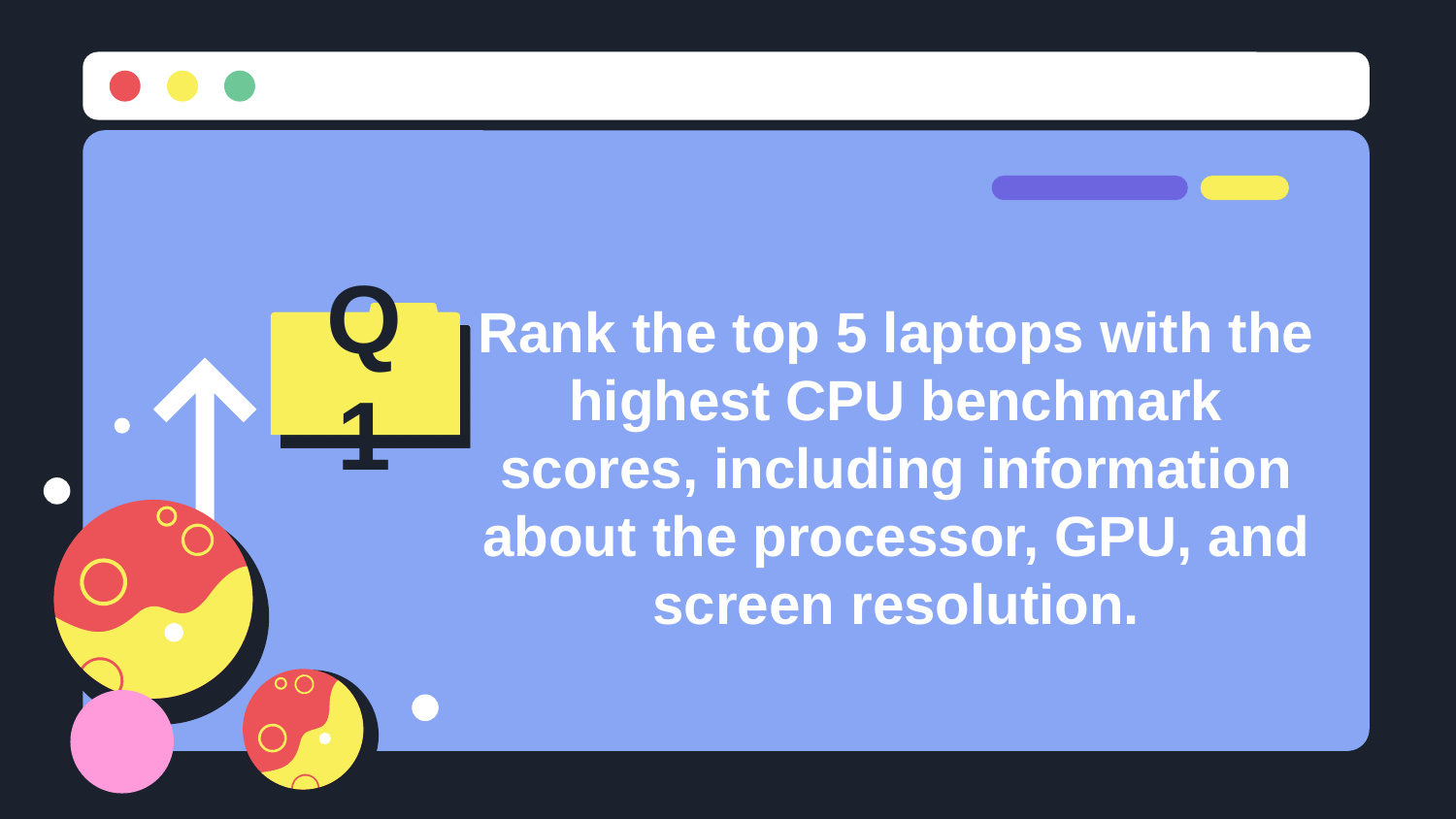

# Rank the top 5 laptops with the highest CPU benchmark scores, including information about the processor, GPU, and screen resolution.

Q1